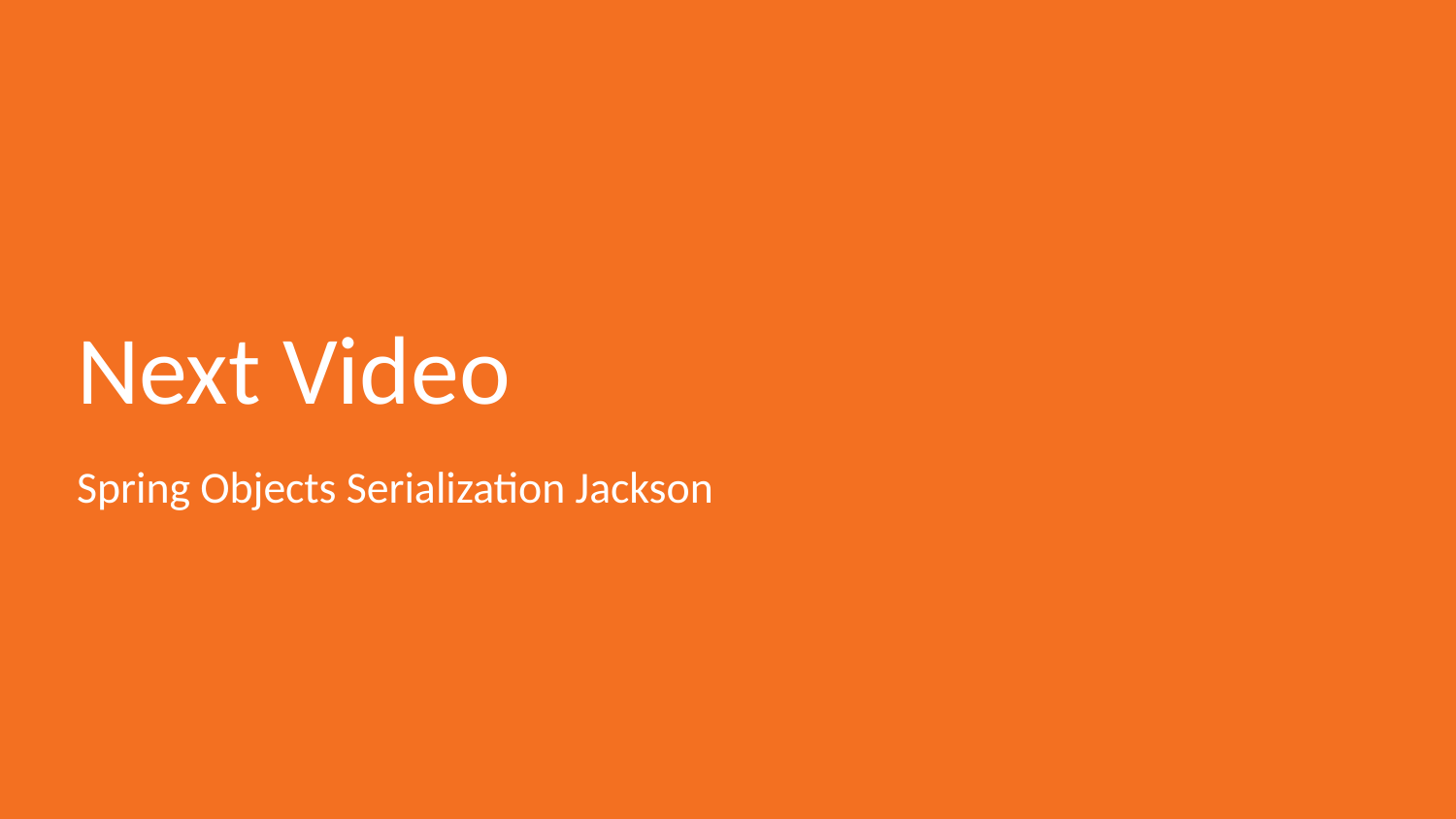

# Next Video
Spring Objects Serialization Jackson